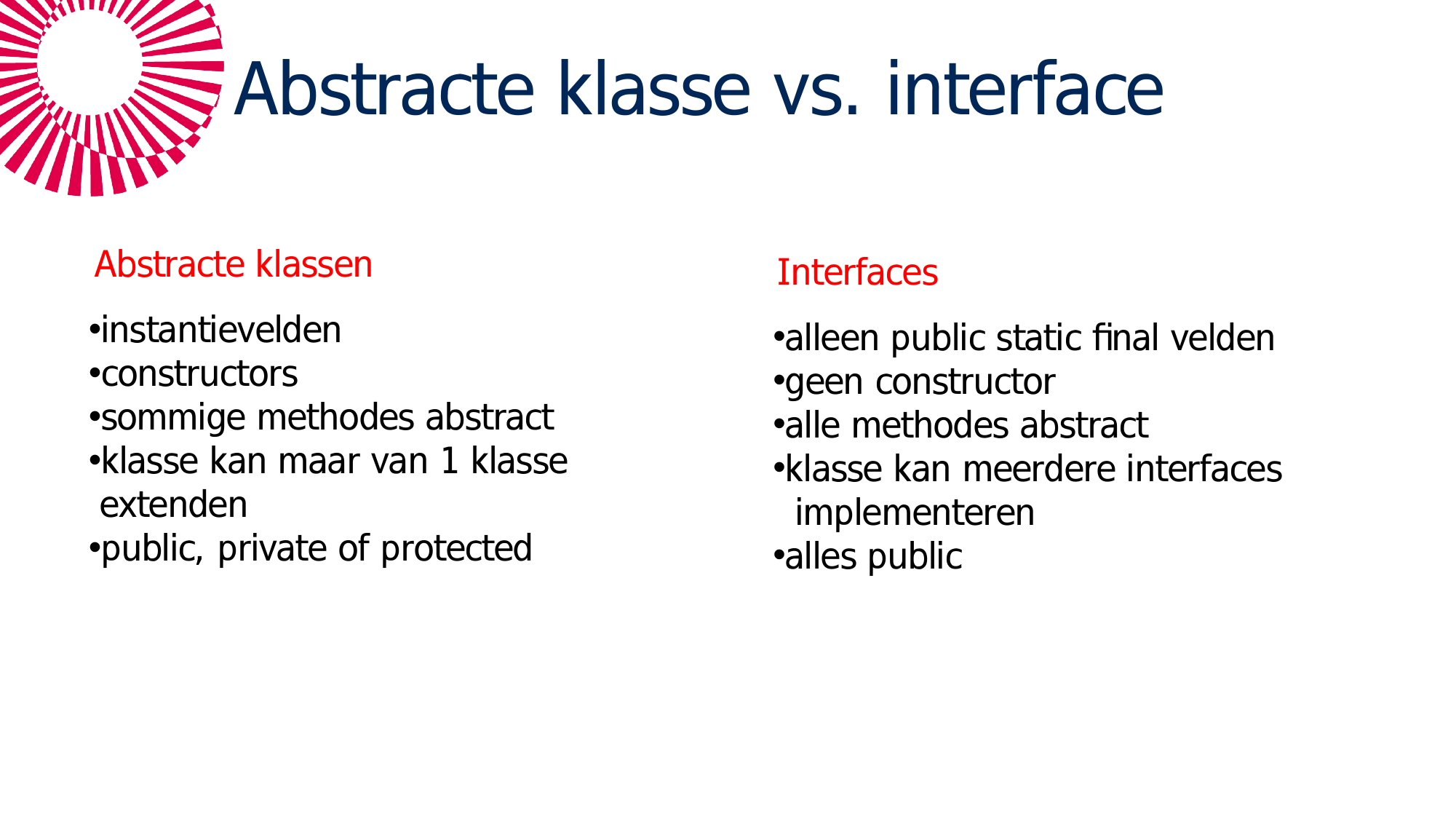

# Abstracte klasse vs. interface

Abstracte klassen
Interfaces

instantievelden
constructors
sommige methodes abstract
klasse kan maar van 1 klasse
 extenden
public, private of protected
alleen public static final velden
geen constructor
alle methodes abstract
klasse kan meerdere interfaces
  implementeren
alles public